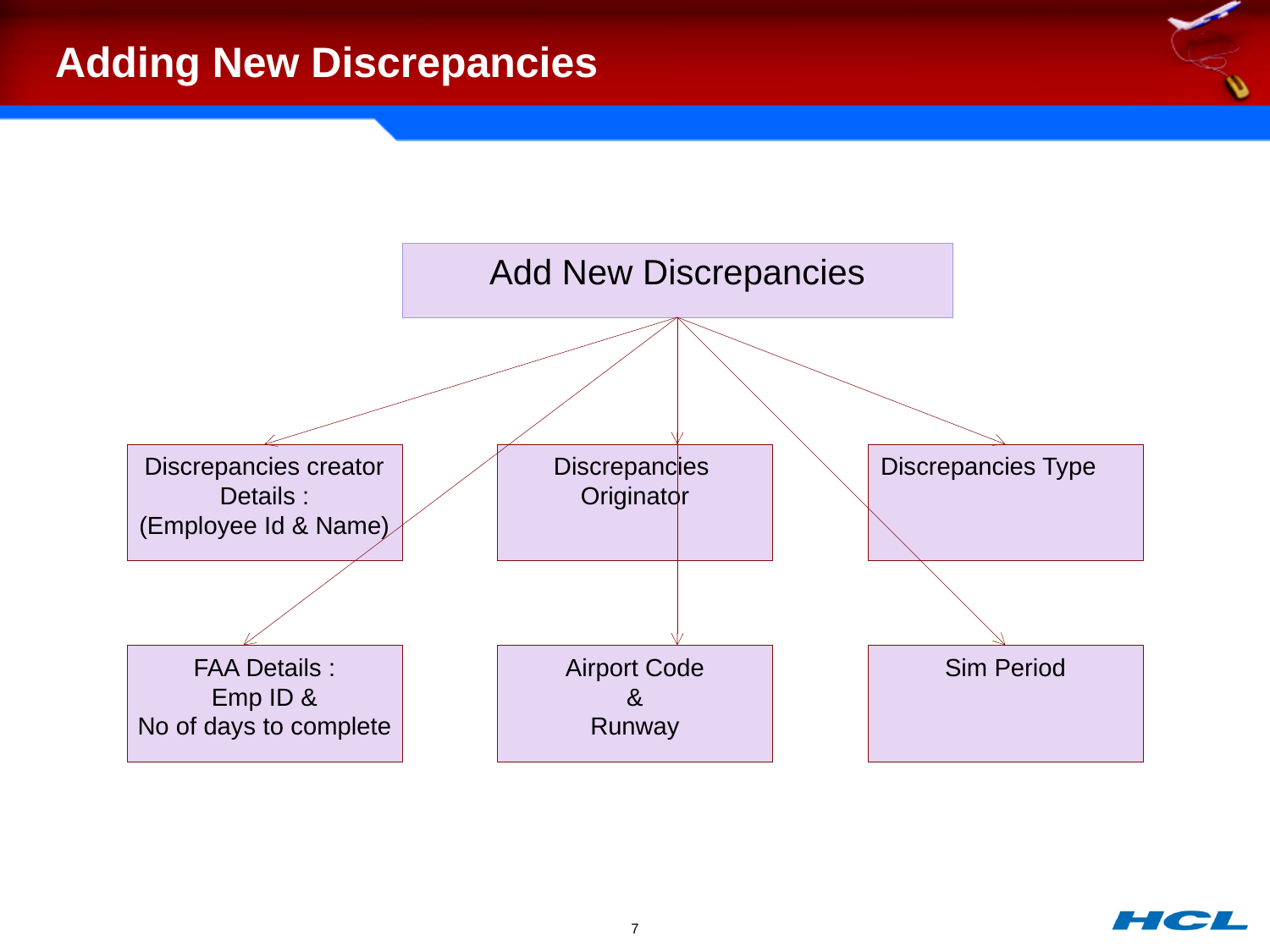

# Adding New Discrepancies

Add New Discrepancies
Discrepancies creator
Details :
(Employee Id & Name)
Discrepancies
Originator
Discrepancies Type
FAA Details :
Emp ID &
No of days to complete
Airport Code
&
Runway
Sim Period
7